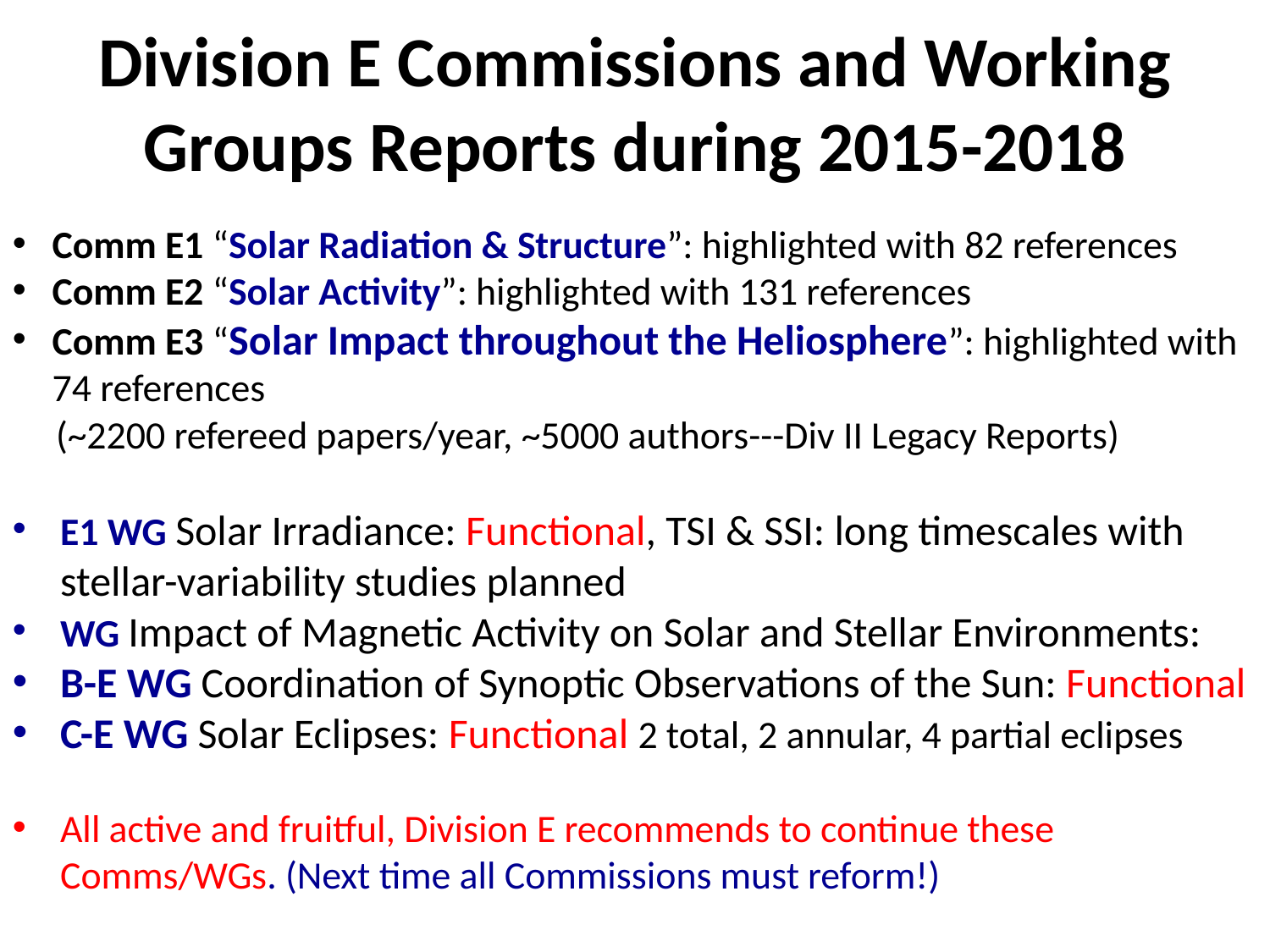

# Division E Commissions and Working Groups Reports during 2015-2018
Comm E1 “Solar Radiation & Structure”: highlighted with 82 references
Comm E2 “Solar Activity”: highlighted with 131 references
Comm E3 “Solar Impact throughout the Heliosphere”: highlighted with 74 references
     (~2200 refereed papers/year, ~5000 authors---Div II Legacy Reports)

E1 WG Solar Irradiance: Functional, TSI & SSI: long timescales with stellar-variability studies planned
WG Impact of Magnetic Activity on Solar and Stellar Environments:
B-E WG Coordination of Synoptic Observations of the Sun: Functional
C-E WG Solar Eclipses: Functional 2 total, 2 annular, 4 partial eclipses

All active and fruitful, Division E recommends to continue these Comms/WGs. (Next time all Commissions must reform!)